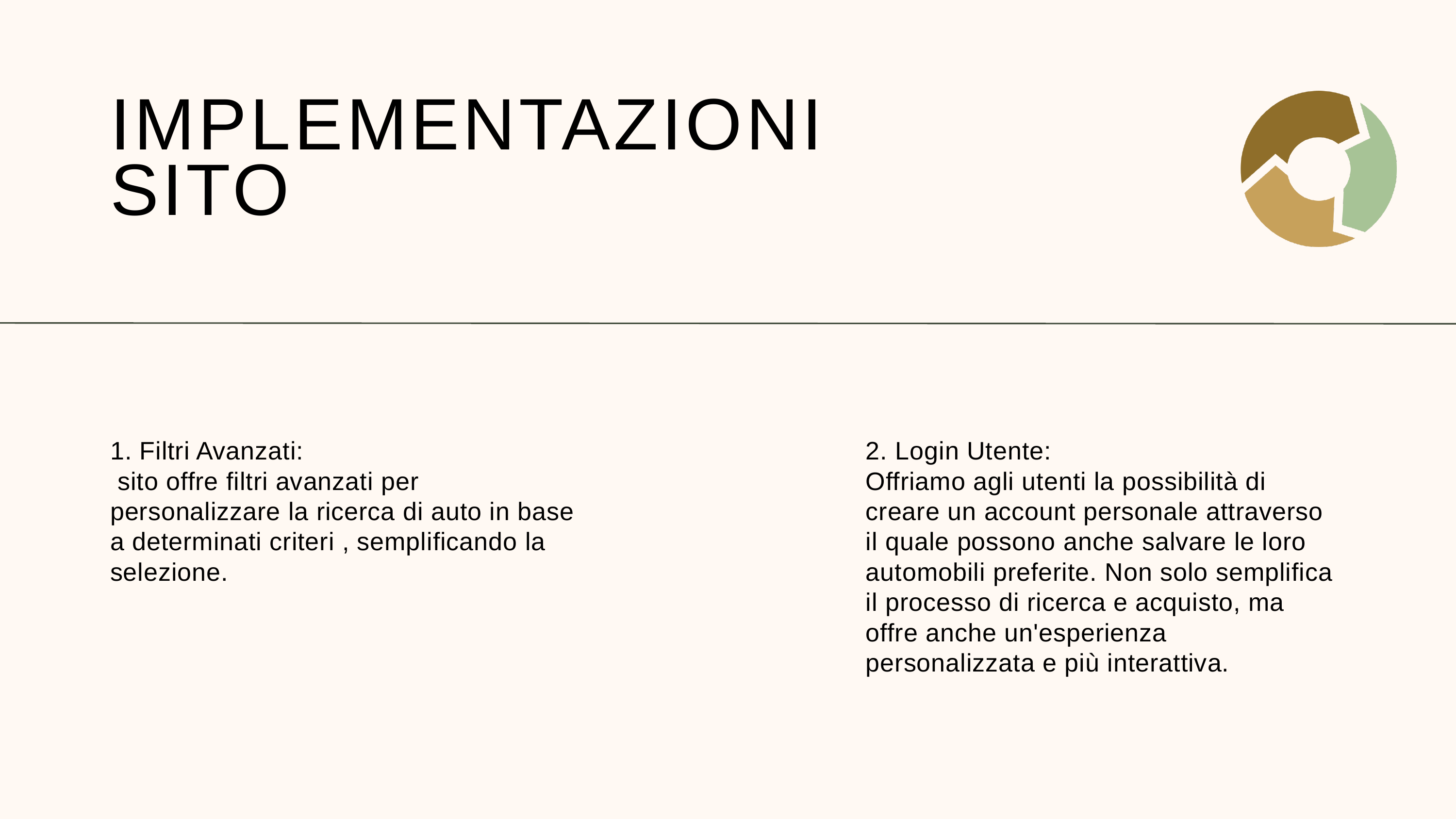

IMPLEMENTAZIONI SITO

1. Filtri Avanzati:
 sito offre filtri avanzati per personalizzare la ricerca di auto in base a determinati criteri , semplificando la selezione.
2. Login Utente:
Offriamo agli utenti la possibilità di creare un account personale attraverso il quale possono anche salvare le loro automobili preferite. Non solo semplifica il processo di ricerca e acquisto, ma offre anche un'esperienza personalizzata e più interattiva.